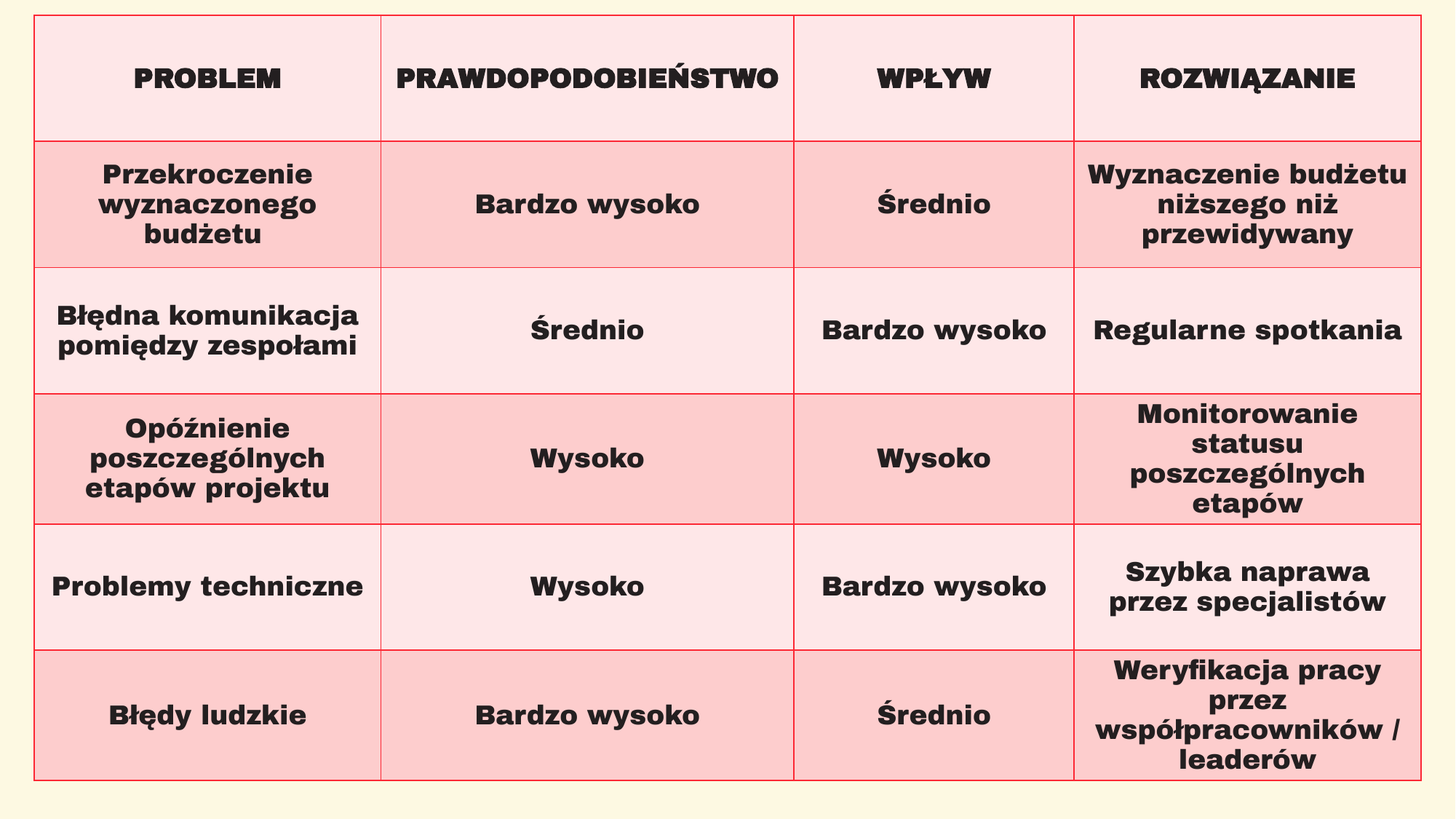

| PROBLEM | PRAWDOPODOBIEŃSTWO | WPŁYW | ROZWIĄZANIE |
| --- | --- | --- | --- |
| Przekroczenie wyznaczonego budżetu | Bardzo wysoko | Średnio | Wyznaczenie budżetu niższego niż przewidywany |
| Błędna komunikacja pomiędzy zespołami | Średnio | Bardzo wysoko | Regularne spotkania |
| Opóźnienie poszczególnych etapów projektu | Wysoko | Wysoko | Monitorowanie statusu poszczególnych etapów |
| Problemy techniczne | Wysoko | Bardzo wysoko | Szybka naprawa przez specjalistów |
| Błędy ludzkie | Bardzo wysoko | Średnio | Weryfikacja pracy przez współpracowników / leaderów |

14